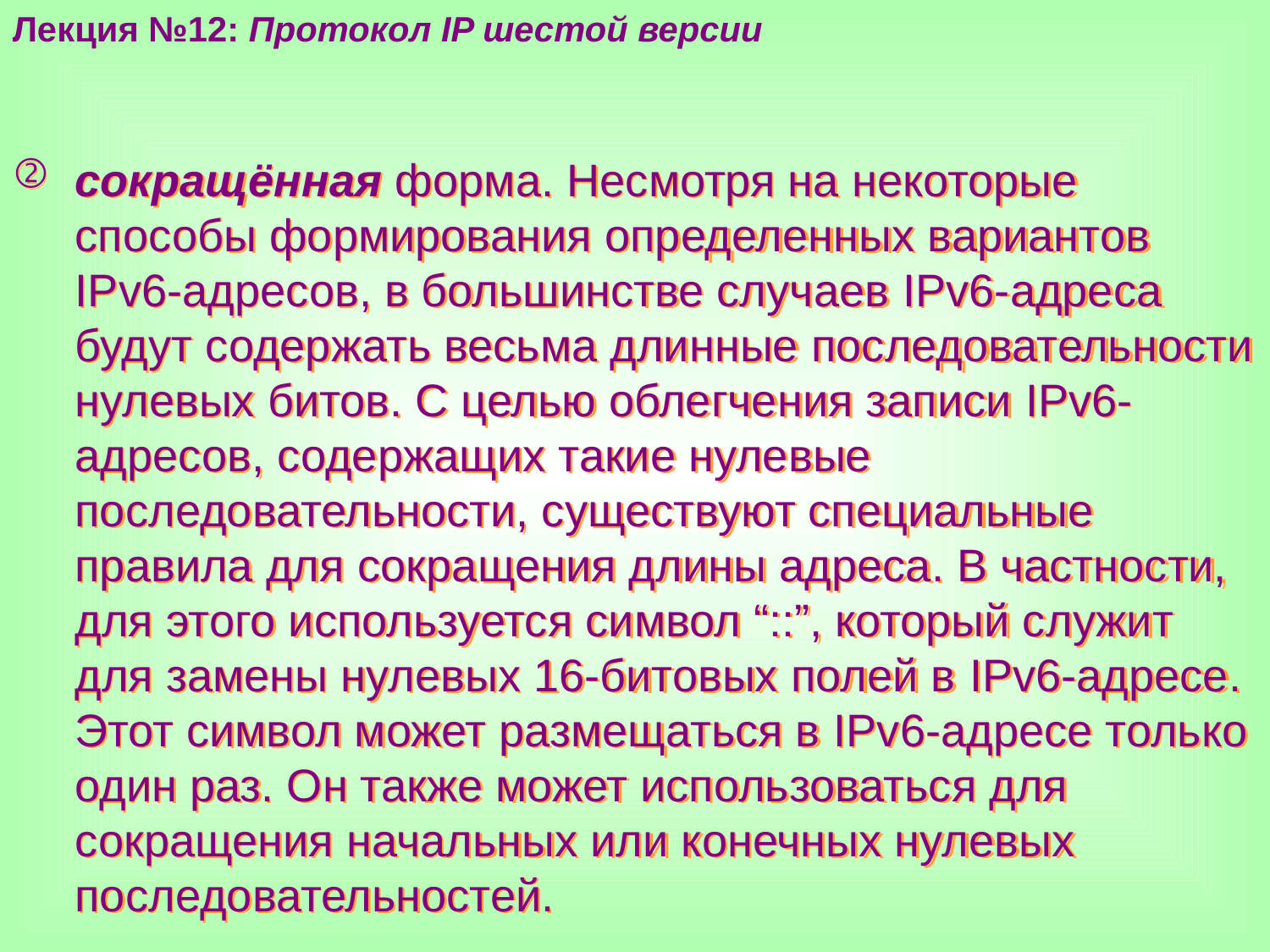

Лекция №12: Протокол IP шестой версии
сокращённая форма. Несмотря на некоторые способы формирования определенных вариантов IPv6-адресов, в большинстве случаев IPv6-адреса будут содержать весьма длинные последовательности нулевых битов. С целью облегчения записи IPv6-адресов, содержащих такие нулевые последовательности, существуют специальные правила для сокращения длины адреса. В частности, для этого используется символ “::”, который служит для замены нулевых 16-битовых полей в IPv6-адресе. Этот символ может размещаться в IPv6-адресе только один раз. Он также может использоваться для сокращения начальных или конечных нулевых последовательностей.